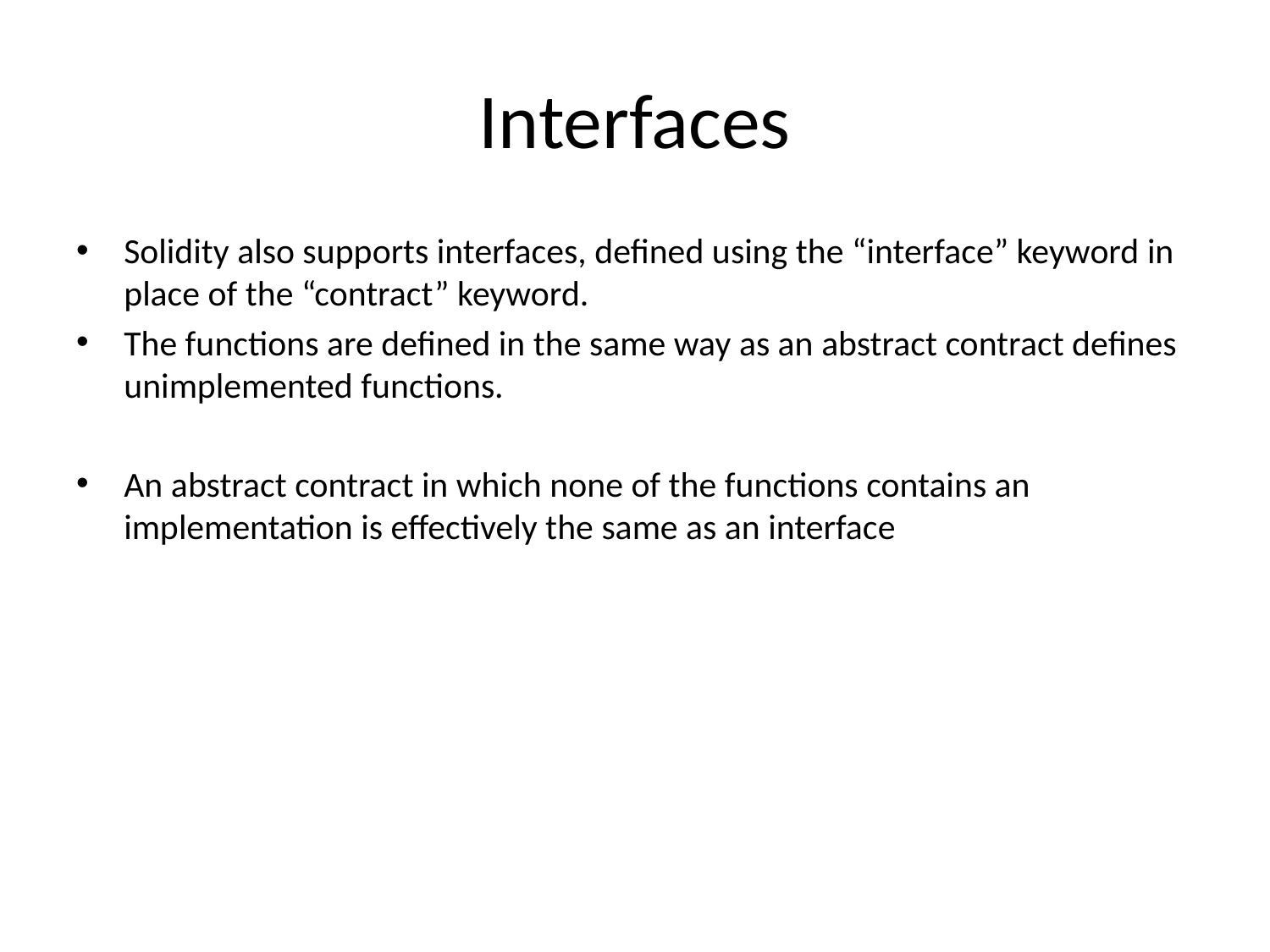

# Interfaces
Solidity also supports interfaces, defined using the “interface” keyword in place of the “contract” keyword.
The functions are defined in the same way as an abstract contract defines unimplemented functions.

An abstract contract in which none of the functions contains an implementation is effectively the same as an interface